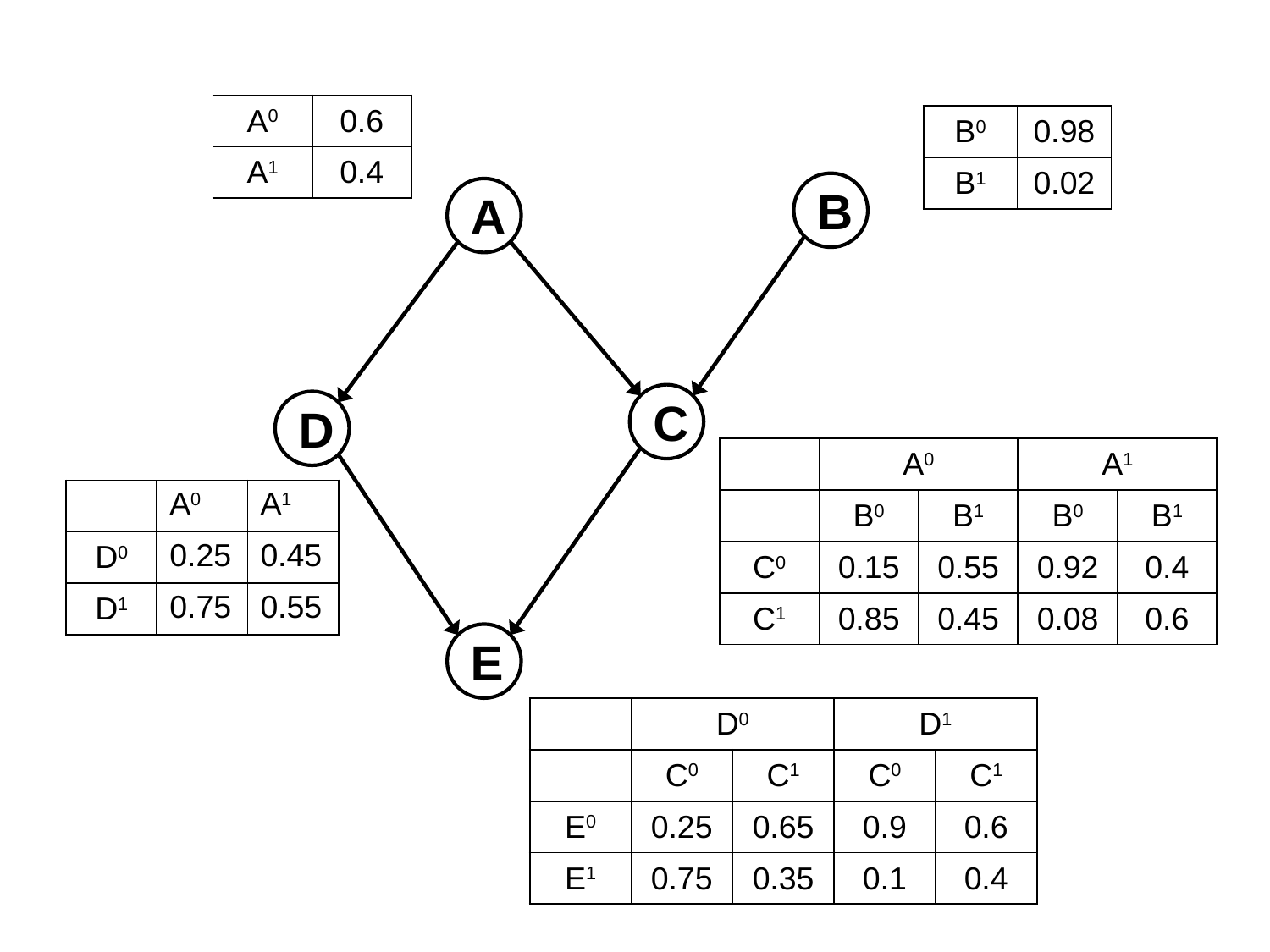

| A0 | 0.6 |
| --- | --- |
| A1 | 0.4 |
| B0 | 0.98 |
| --- | --- |
| B1 | 0.02 |
B
A
C
D
|  | A0 |  | A1 |  |
| --- | --- | --- | --- | --- |
|  | B0 | B1 | B0 | B1 |
| C0 | 0.15 | 0.55 | 0.92 | 0.4 |
| C1 | 0.85 | 0.45 | 0.08 | 0.6 |
|  | A0 | A1 |
| --- | --- | --- |
| D0 | 0.25 | 0.45 |
| D1 | 0.75 | 0.55 |
E
|  | D0 |  | D1 |  |
| --- | --- | --- | --- | --- |
|  | C0 | C1 | C0 | C1 |
| E0 | 0.25 | 0.65 | 0.9 | 0.6 |
| E1 | 0.75 | 0.35 | 0.1 | 0.4 |